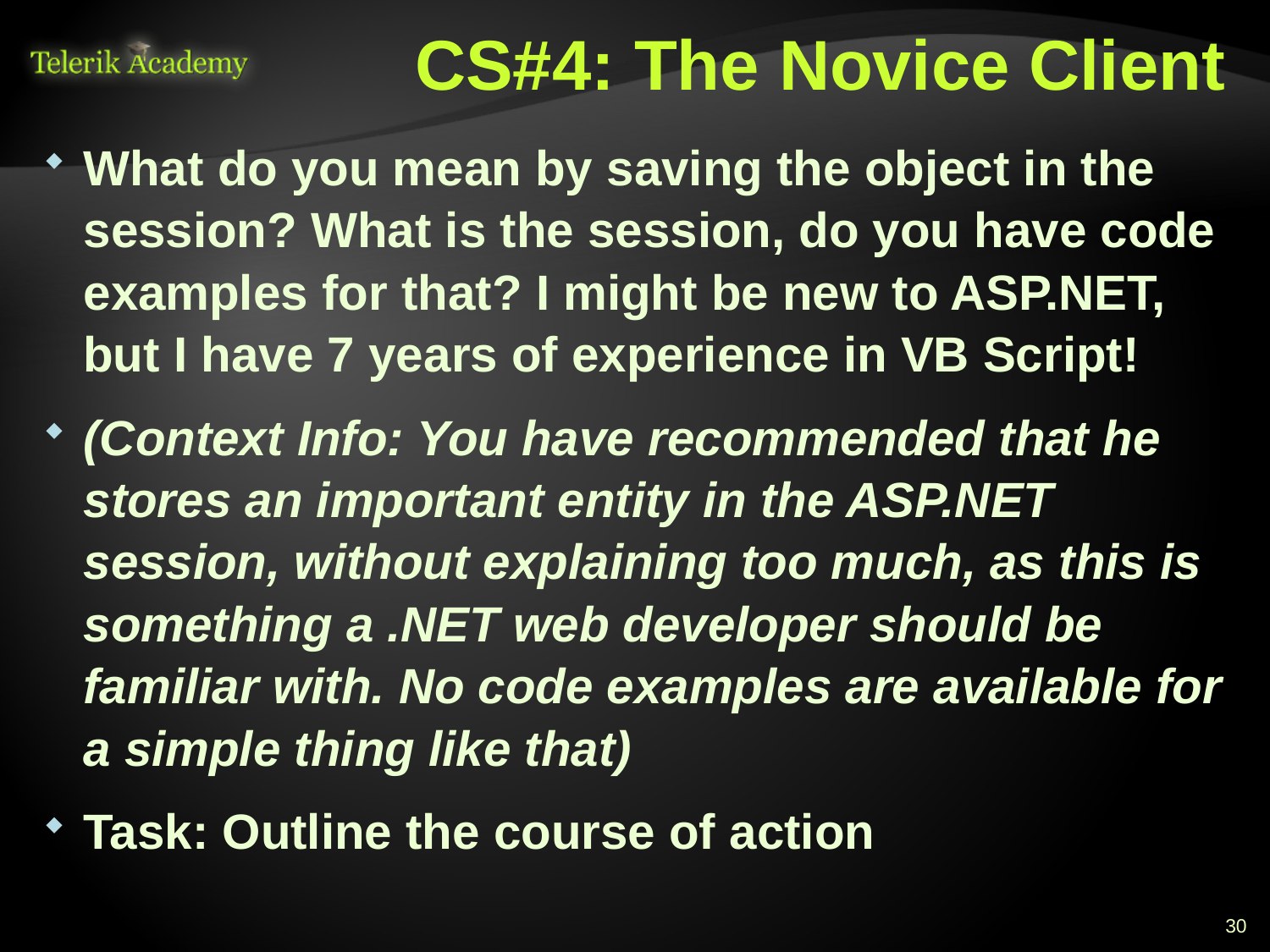

# CS#4: The Novice Client
What do you mean by saving the object in the session? What is the session, do you have code examples for that? I might be new to ASP.NET, but I have 7 years of experience in VB Script!
(Context Info: You have recommended that he stores an important entity in the ASP.NET session, without explaining too much, as this is something a .NET web developer should be familiar with. No code examples are available for a simple thing like that)
Task: Outline the course of action
30